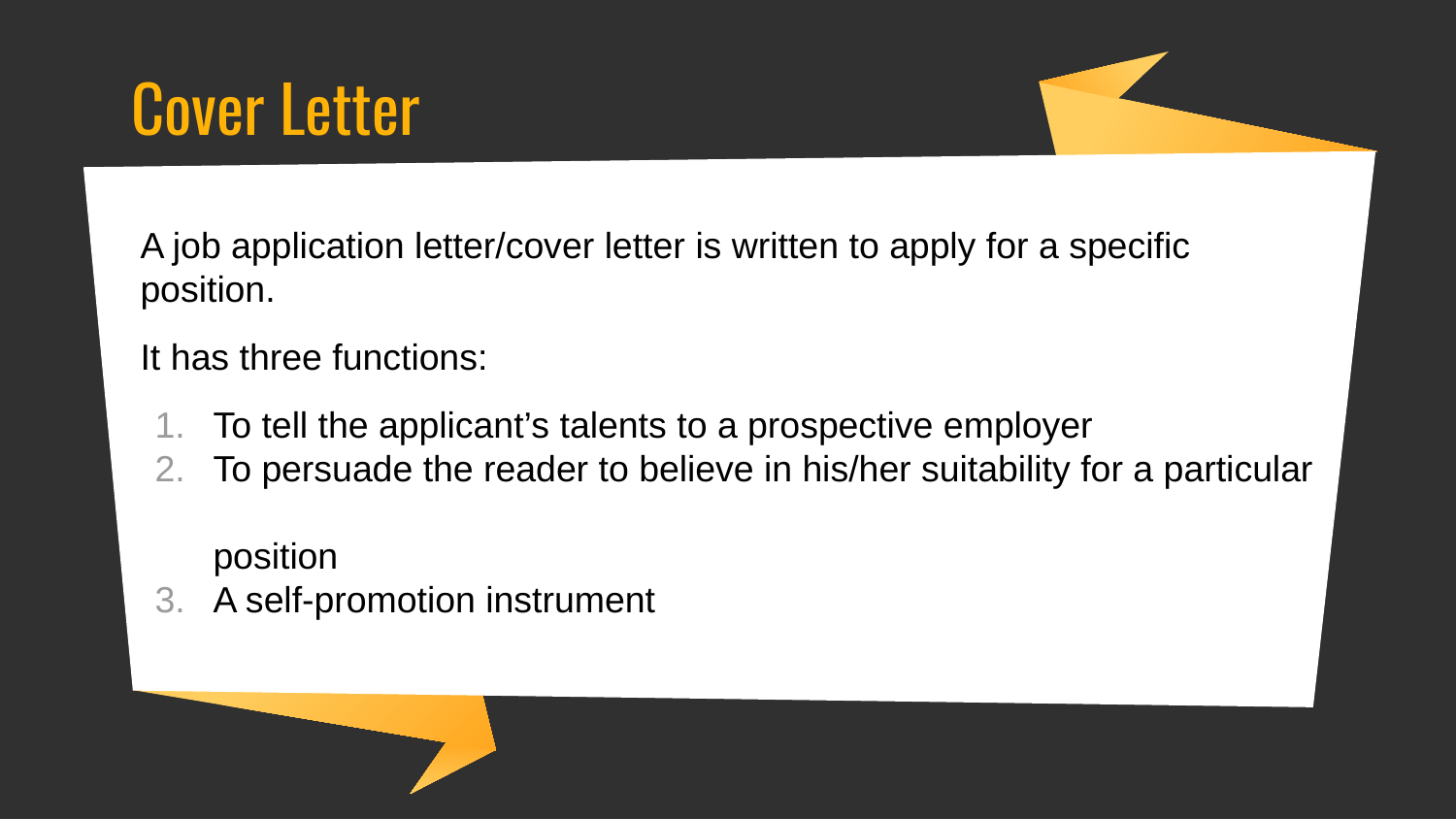

# Cover Letter
A job application letter/cover letter is written to apply for a specific position.
It has three functions:
To tell the applicant’s talents to a prospective employer
To persuade the reader to believe in his/her suitability for a particular
position
A self-promotion instrument